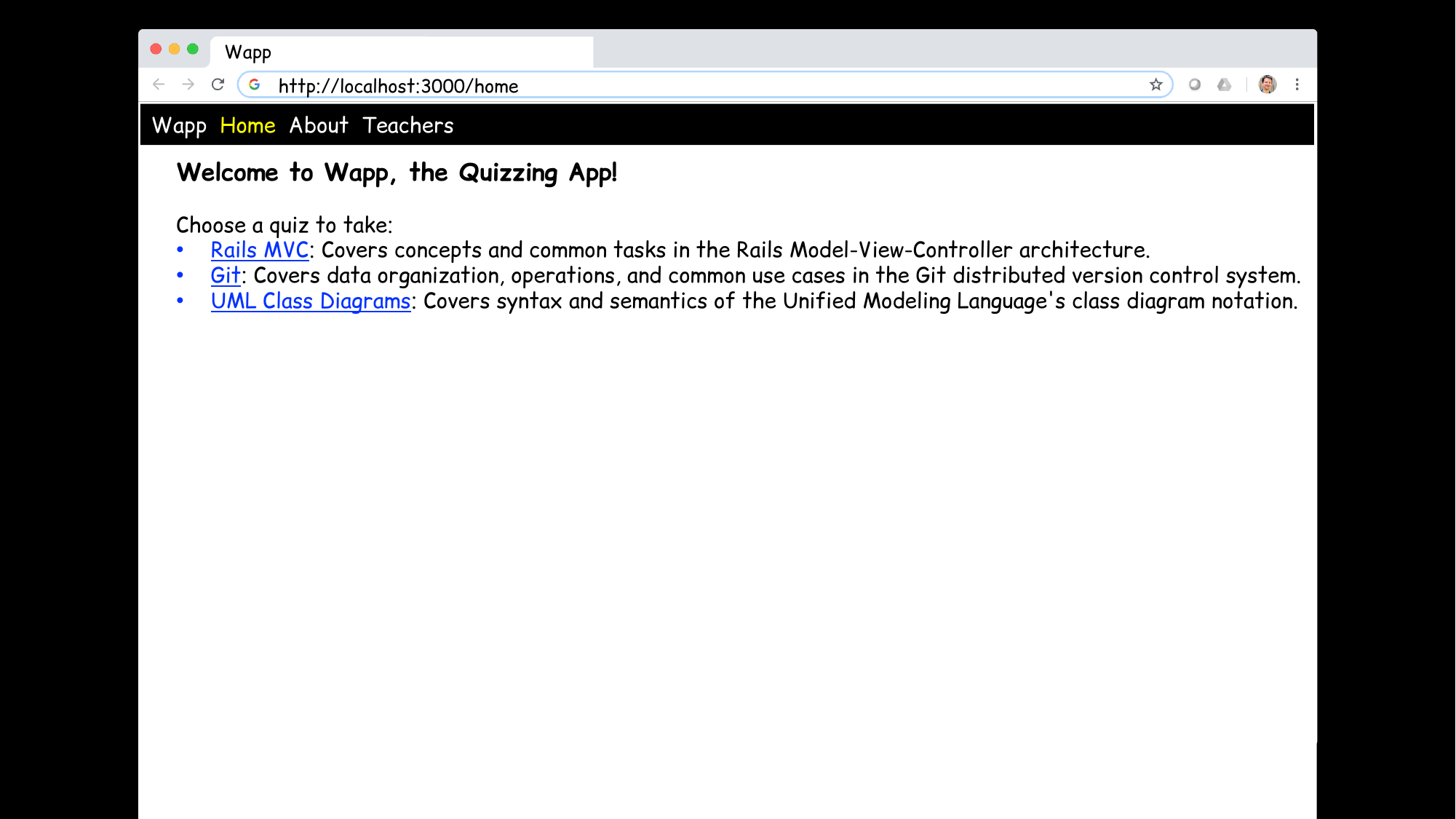

Wapp
http://localhost:3000/home
Wapp  Home  About  Teachers
Welcome to Wapp, the Quizzing App!

Choose a quiz to take:
Rails MVC: Covers concepts and common tasks in the Rails Model-View-Controller architecture.
Git: Covers data organization, operations, and common use cases in the Git distributed version control system.
UML Class Diagrams: Covers syntax and semantics of the Unified Modeling Language's class diagram notation.